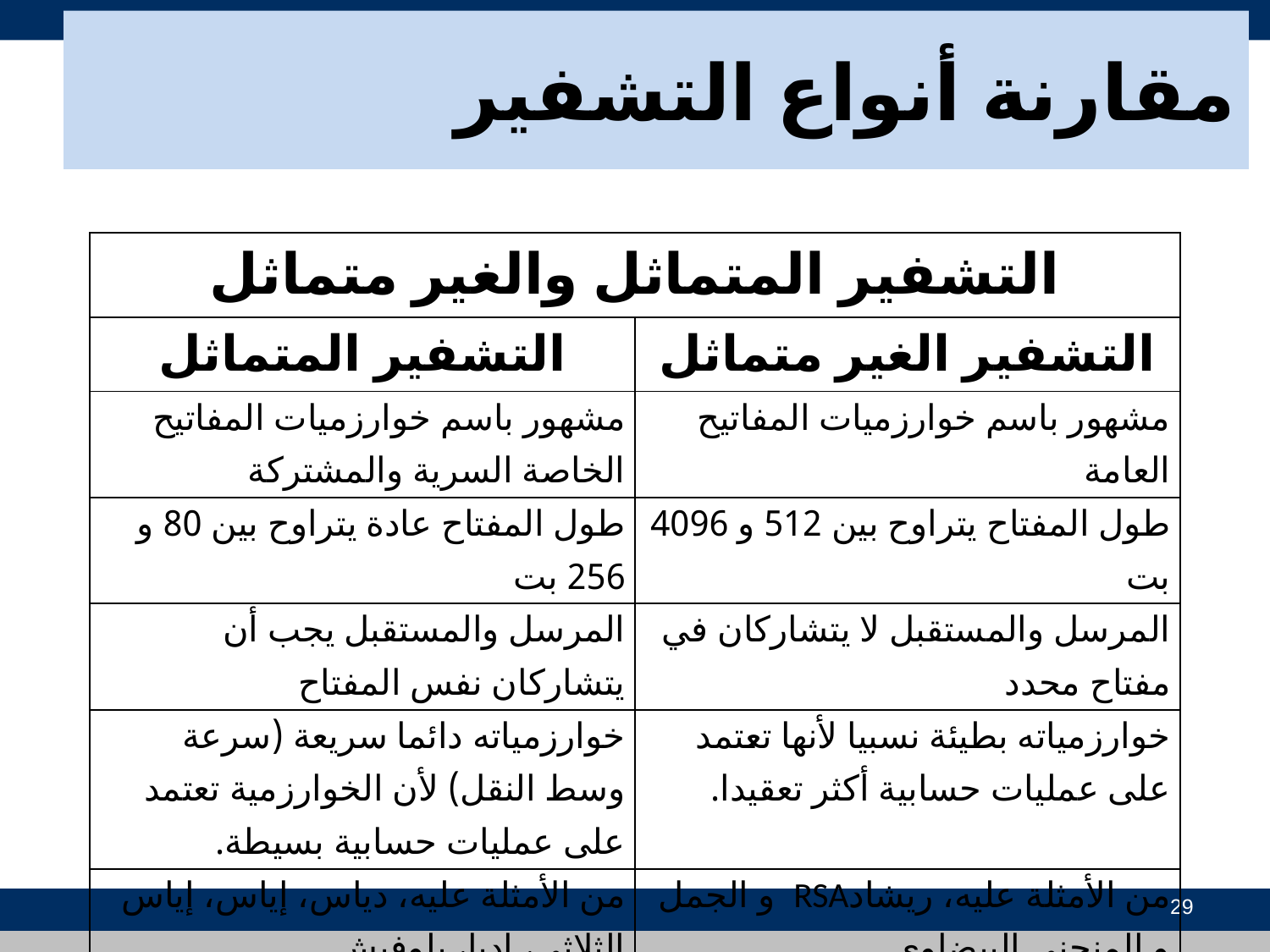

# مقارنة أنواع التشفير
| التشفير المتماثل والغير متماثل |  |
| --- | --- |
| التشفير المتماثل | التشفير الغير متماثل |
| مشهور باسم خوارزميات المفاتيح الخاصة السرية والمشتركة | مشهور باسم خوارزميات المفاتيح العامة |
| طول المفتاح عادة يتراوح بين 80 و 256 بت | طول المفتاح يتراوح بين 512 و 4096 بت |
| المرسل والمستقبل يجب أن يتشاركان نفس المفتاح | المرسل والمستقبل لا يتشاركان في مفتاح محدد |
| خوارزمياته دائما سريعة (سرعة وسط النقل) لأن الخوارزمية تعتمد على عمليات حسابية بسيطة. | خوارزمياته بطيئة نسبيا لأنها تعتمد على عمليات حسابية أكثر تعقيدا. |
| من الأمثلة عليه، دياس، إياس، إياس الثلاثي، إديا، بلوفيش | من الأمثلة عليه، ريشادRSA و الجمل و المنحنى البيضاوي |
29